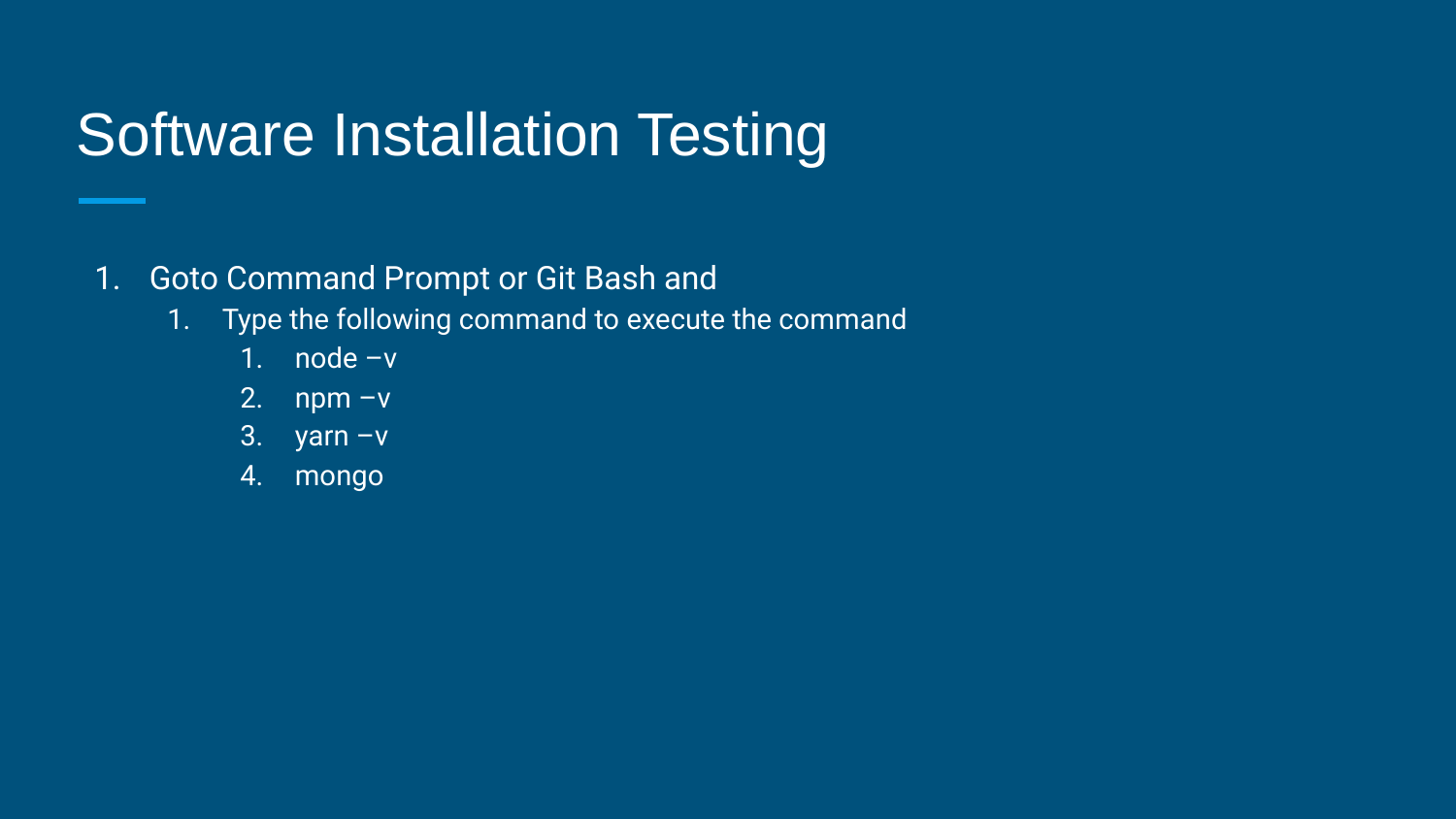

# Software Installation Testing
Goto Command Prompt or Git Bash and
Type the following command to execute the command
node –v
npm –v
yarn –v
mongo